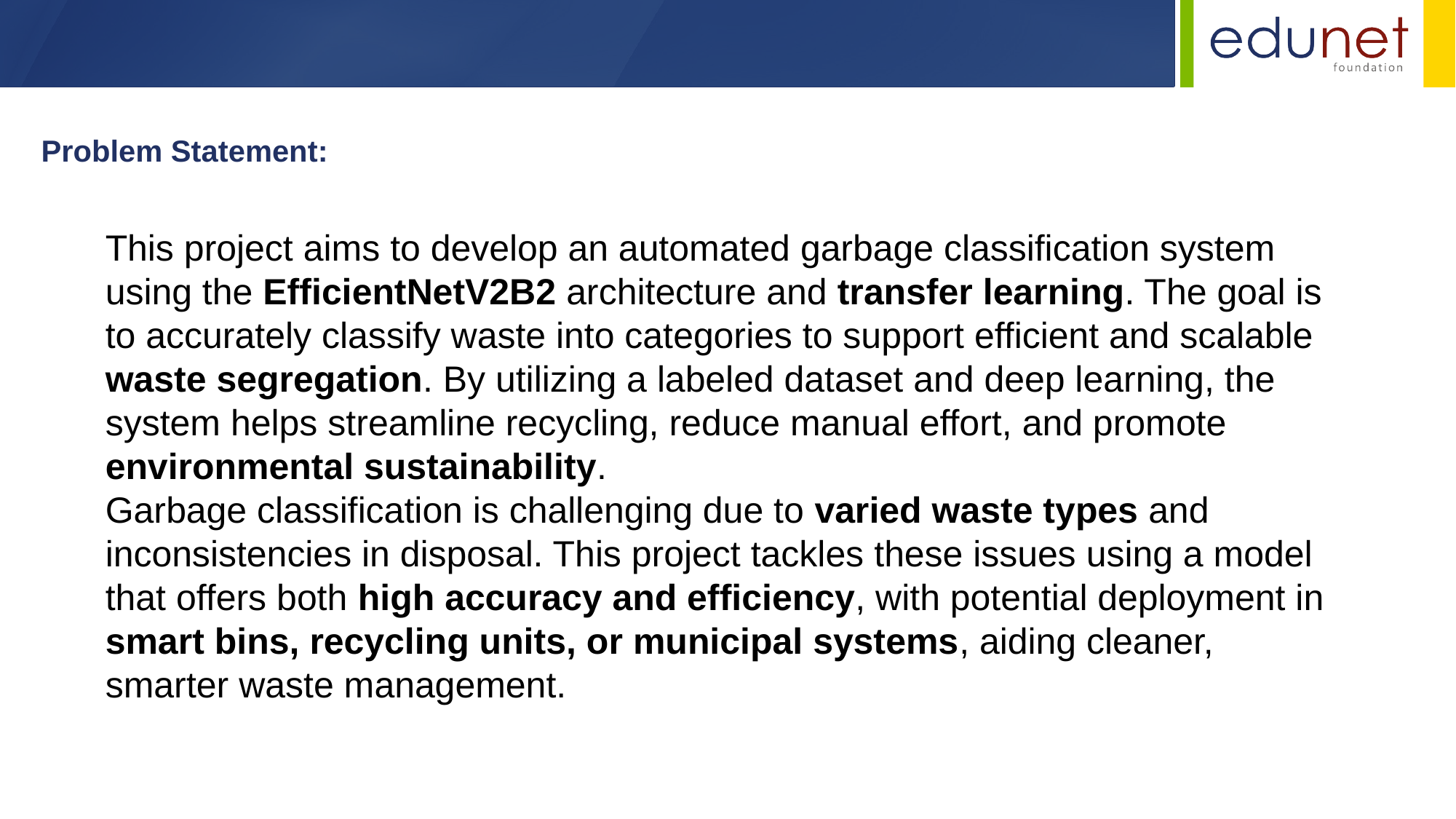

Problem Statement:
This project aims to develop an automated garbage classification system using the EfficientNetV2B2 architecture and transfer learning. The goal is to accurately classify waste into categories to support efficient and scalable waste segregation. By utilizing a labeled dataset and deep learning, the system helps streamline recycling, reduce manual effort, and promote environmental sustainability.
Garbage classification is challenging due to varied waste types and inconsistencies in disposal. This project tackles these issues using a model that offers both high accuracy and efficiency, with potential deployment in smart bins, recycling units, or municipal systems, aiding cleaner, smarter waste management.